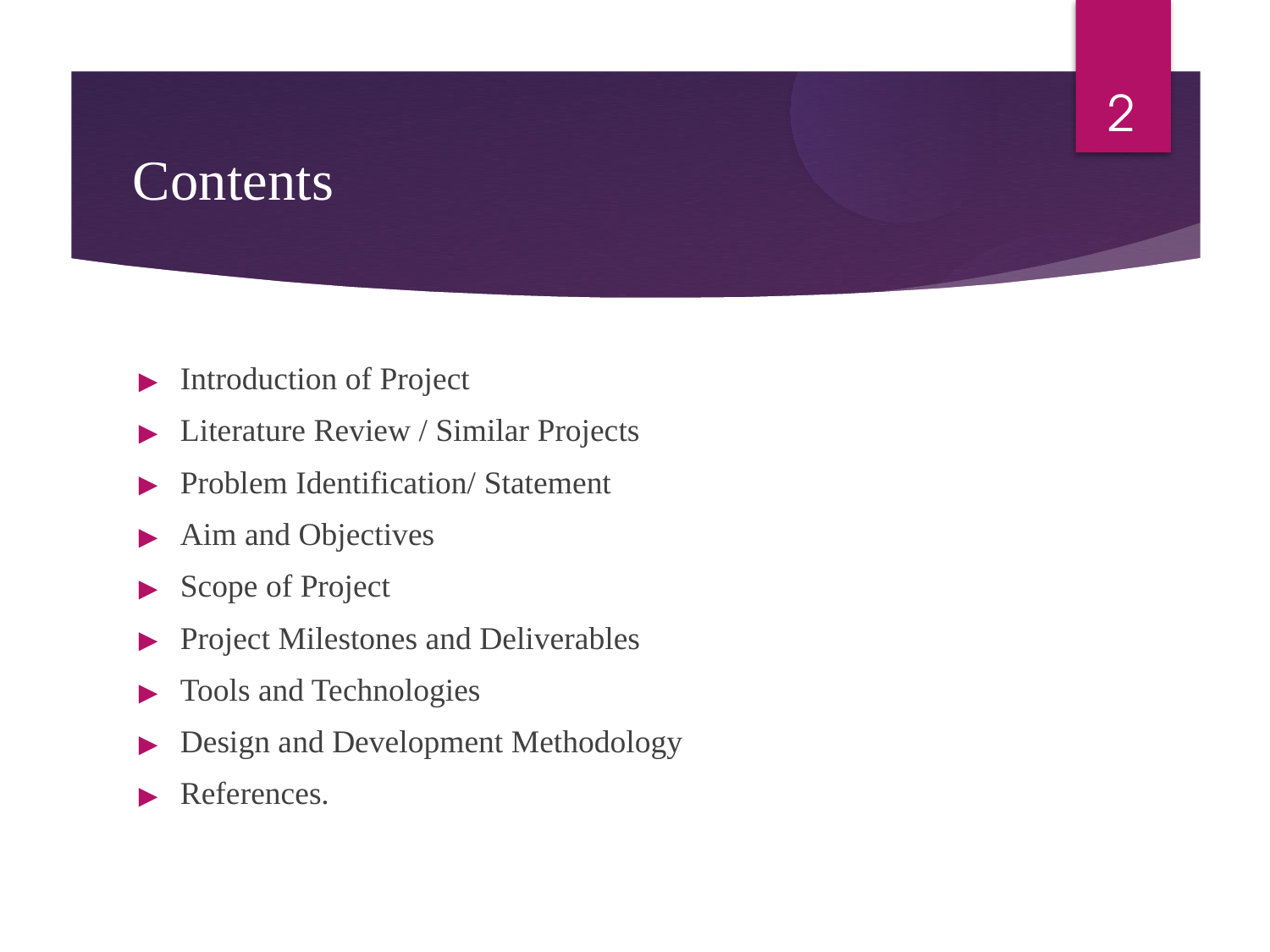

2
Contents
Introduction of Project
Literature Review / Similar Projects
Problem Identification/ Statement
Aim and Objectives
Scope of Project
Project Milestones and Deliverables
Tools and Technologies
Design and Development Methodology
References.